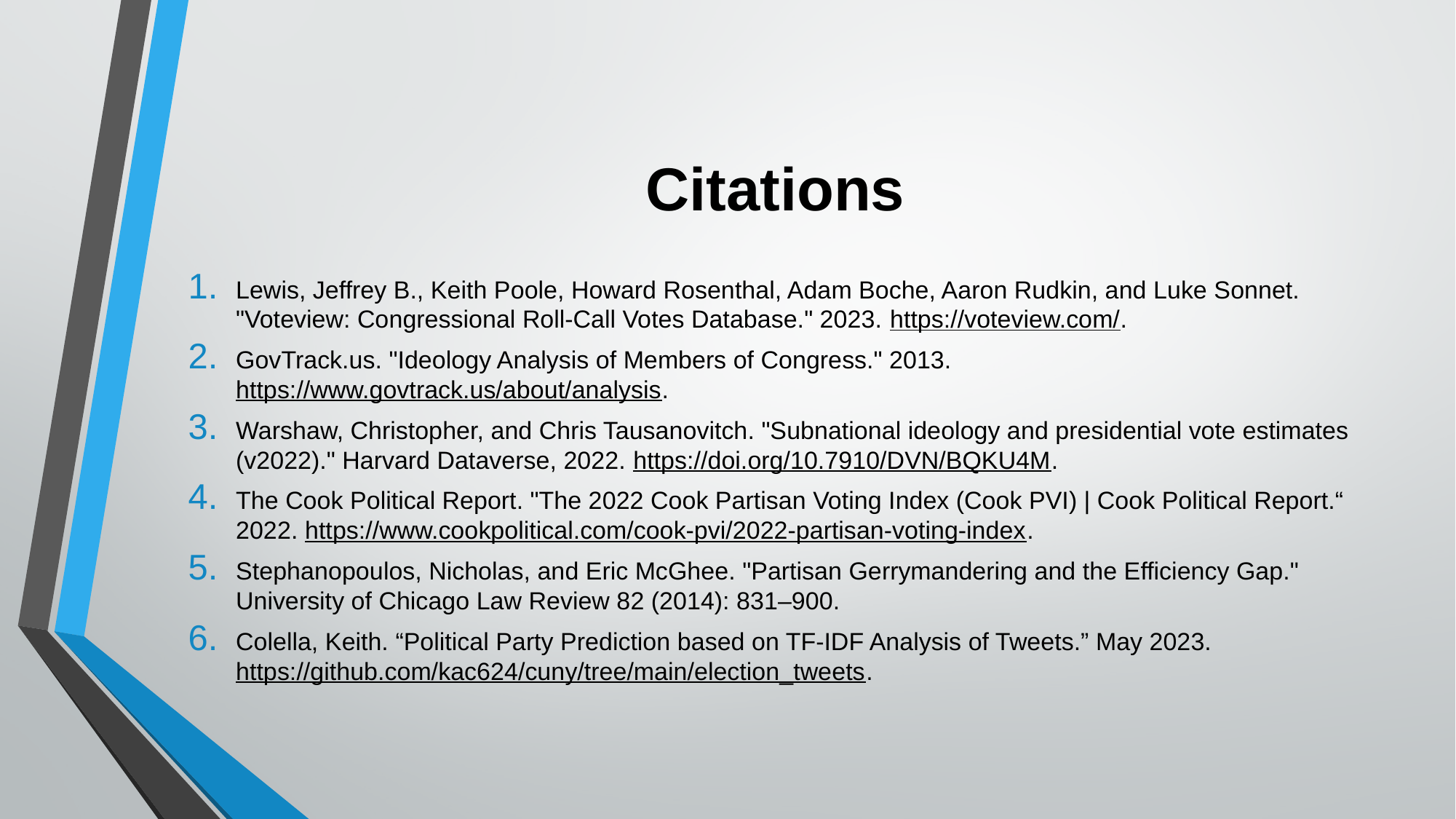

# Citations
Lewis, Jeffrey B., Keith Poole, Howard Rosenthal, Adam Boche, Aaron Rudkin, and Luke Sonnet. "Voteview: Congressional Roll-Call Votes Database." 2023. https://voteview.com/.
GovTrack.us. "Ideology Analysis of Members of Congress." 2013. https://www.govtrack.us/about/analysis.
Warshaw, Christopher, and Chris Tausanovitch. "Subnational ideology and presidential vote estimates (v2022)." Harvard Dataverse, 2022. https://doi.org/10.7910/DVN/BQKU4M.
The Cook Political Report. "The 2022 Cook Partisan Voting Index (Cook PVI) | Cook Political Report.“ 2022. https://www.cookpolitical.com/cook-pvi/2022-partisan-voting-index.
Stephanopoulos, Nicholas, and Eric McGhee. "Partisan Gerrymandering and the Efficiency Gap." University of Chicago Law Review 82 (2014): 831–900.
Colella, Keith. “Political Party Prediction based on TF-IDF Analysis of Tweets.” May 2023. https://github.com/kac624/cuny/tree/main/election_tweets.